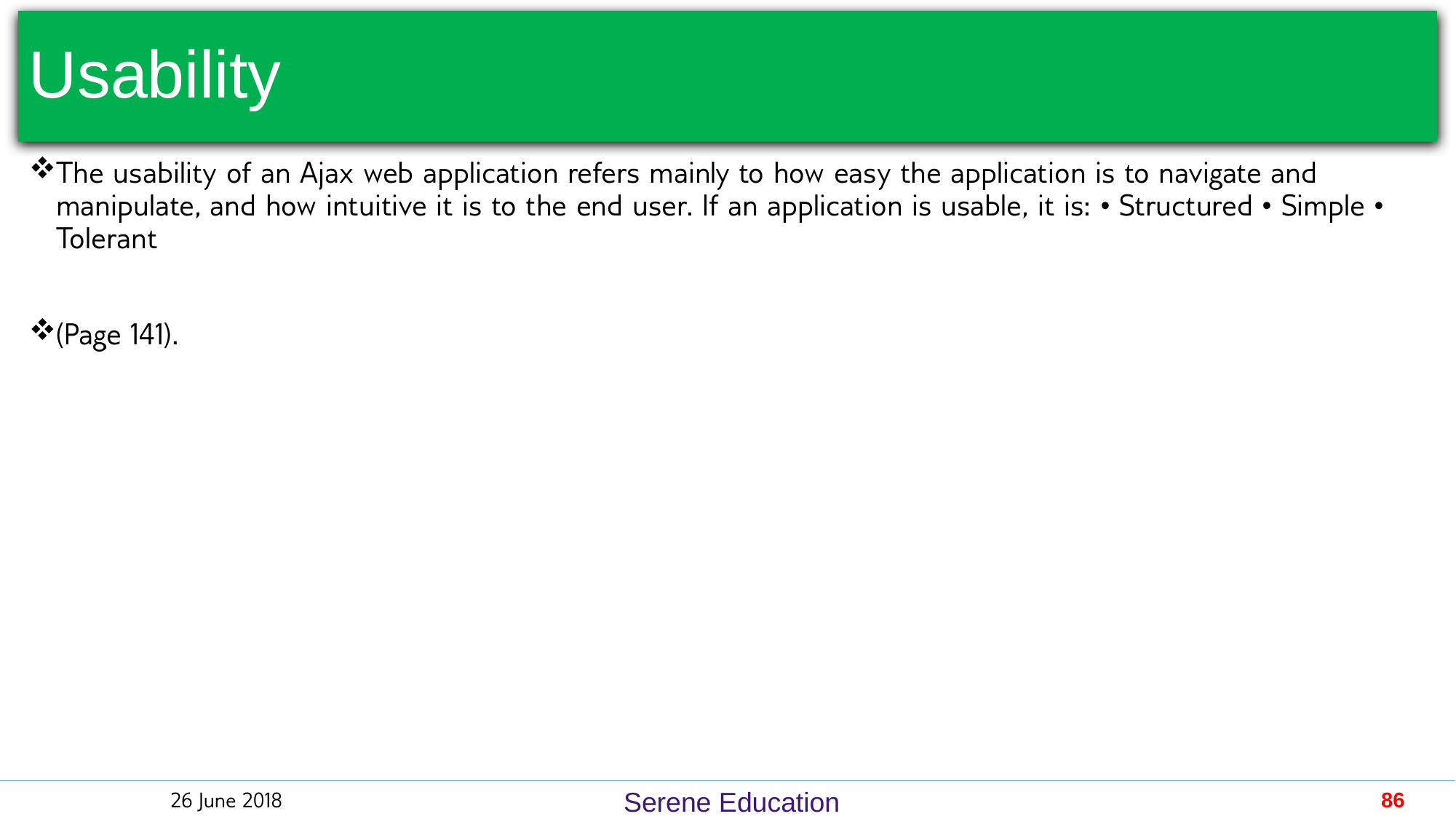

# Usability
The usability of an Ajax web application refers mainly to how easy the application is to navigate and manipulate, and how intuitive it is to the end user. If an application is usable, it is: • Structured • Simple • Tolerant

(Page 141).
26 June 2018
86